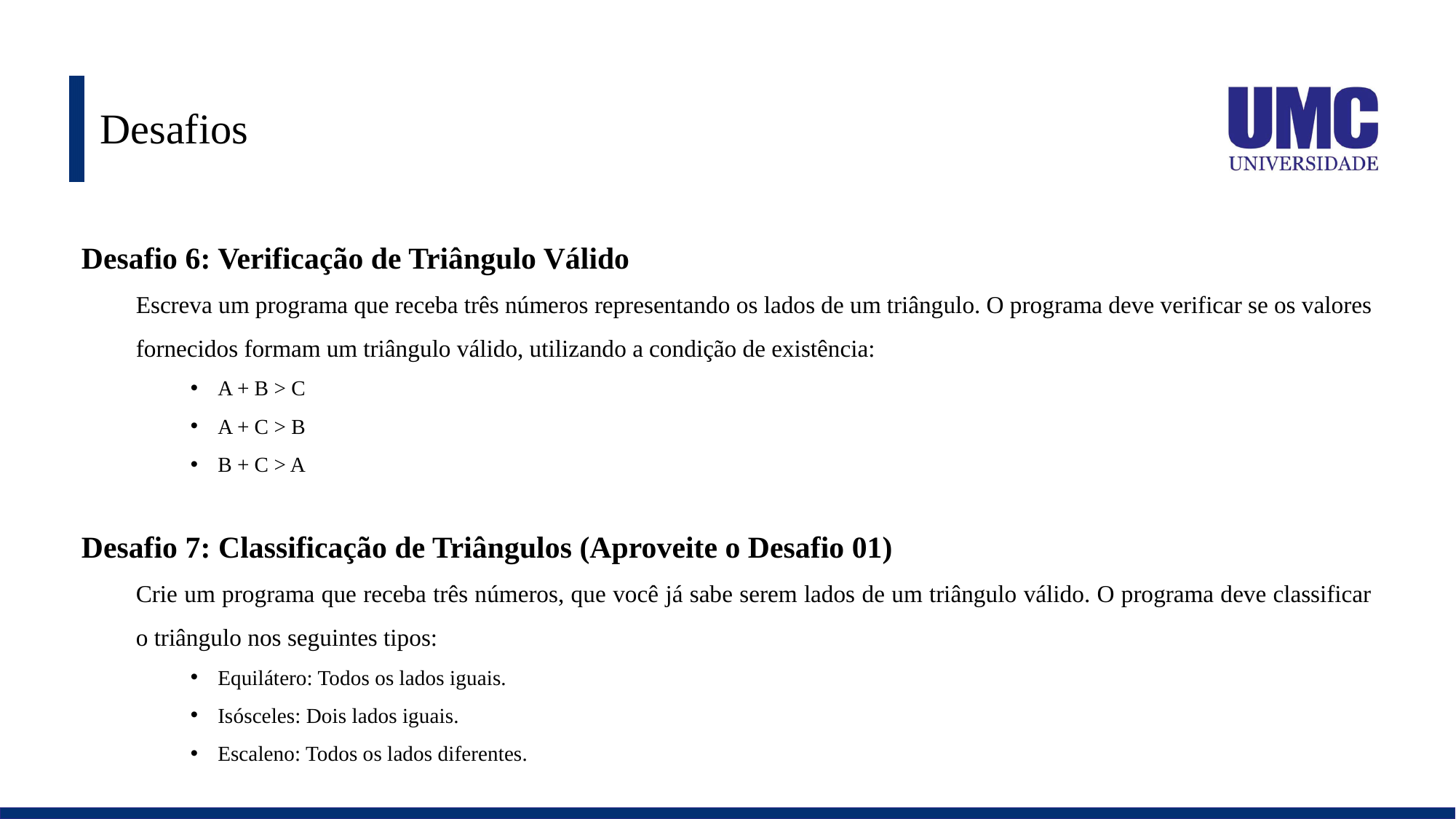

# Desafios
Desafio 6: Verificação de Triângulo Válido
Escreva um programa que receba três números representando os lados de um triângulo. O programa deve verificar se os valores fornecidos formam um triângulo válido, utilizando a condição de existência:
A + B > C
A + C > B
B + C > A
Desafio 7: Classificação de Triângulos (Aproveite o Desafio 01)
Crie um programa que receba três números, que você já sabe serem lados de um triângulo válido. O programa deve classificar o triângulo nos seguintes tipos:
Equilátero: Todos os lados iguais.
Isósceles: Dois lados iguais.
Escaleno: Todos os lados diferentes.